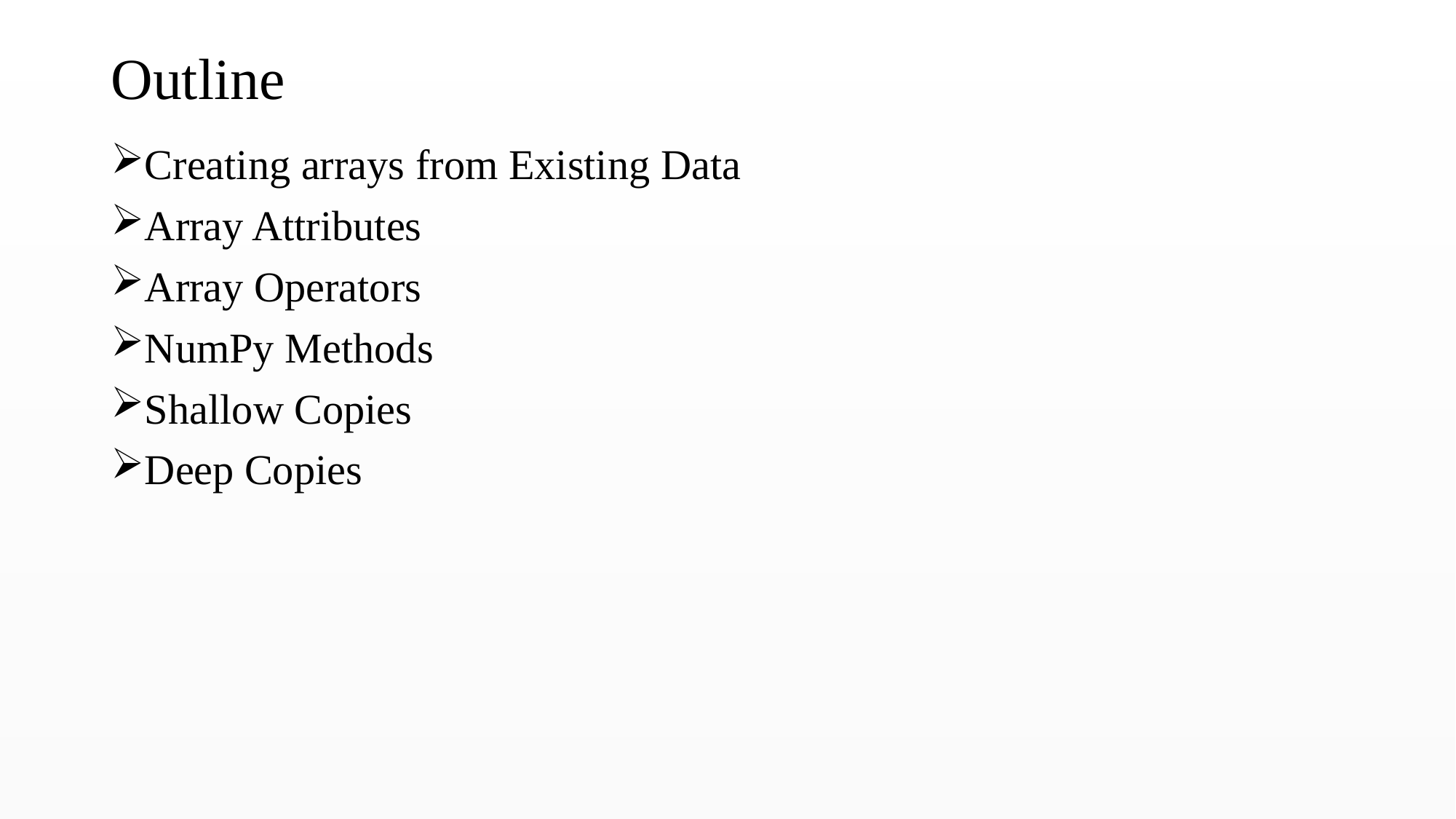

# Outline
Creating arrays from Existing Data
Array Attributes
Array Operators
NumPy Methods
Shallow Copies
Deep Copies